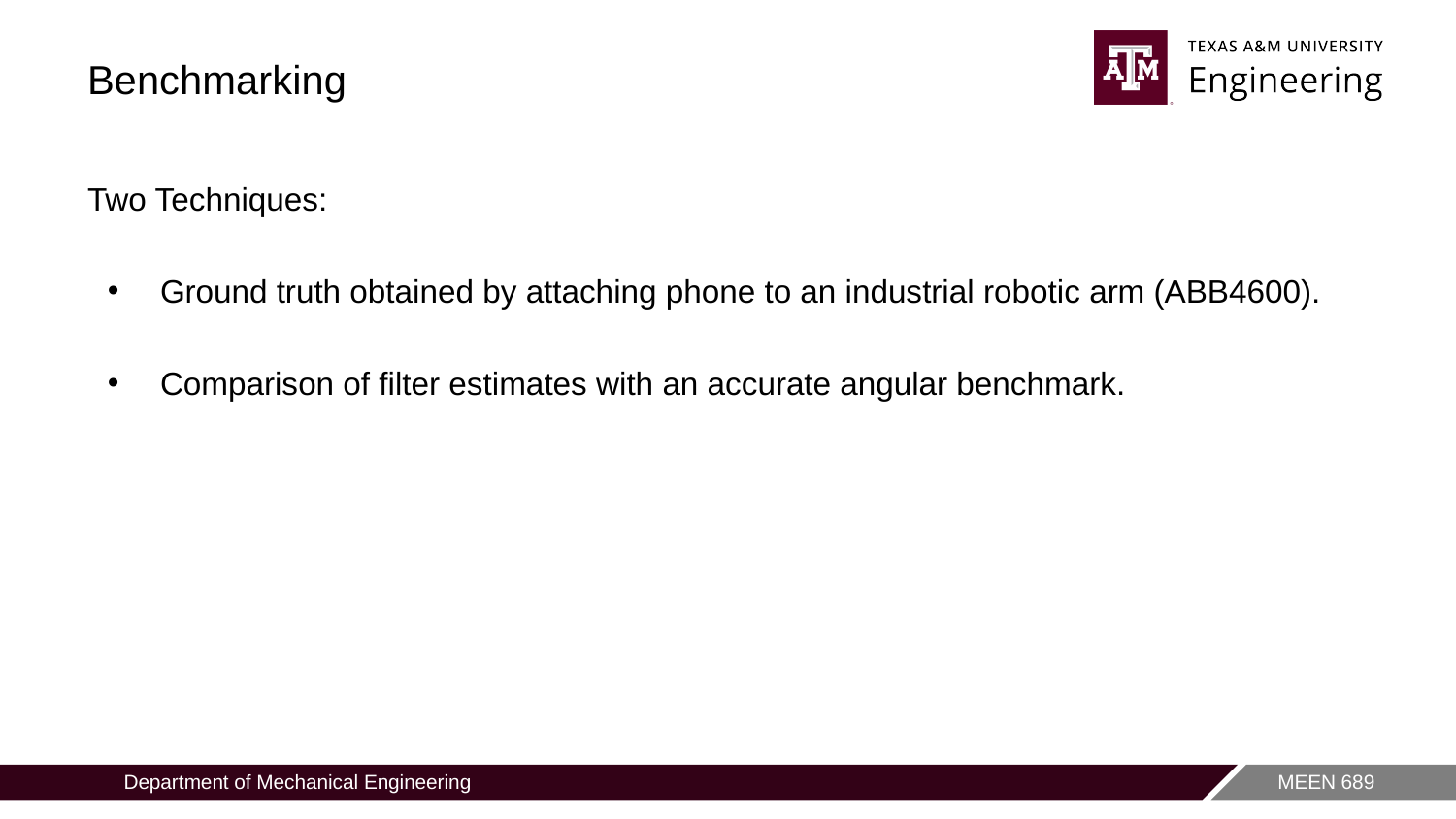

# Benchmarking
Two Techniques:

Ground truth obtained by attaching phone to an industrial robotic arm (ABB4600).

Comparison of filter estimates with an accurate angular benchmark.